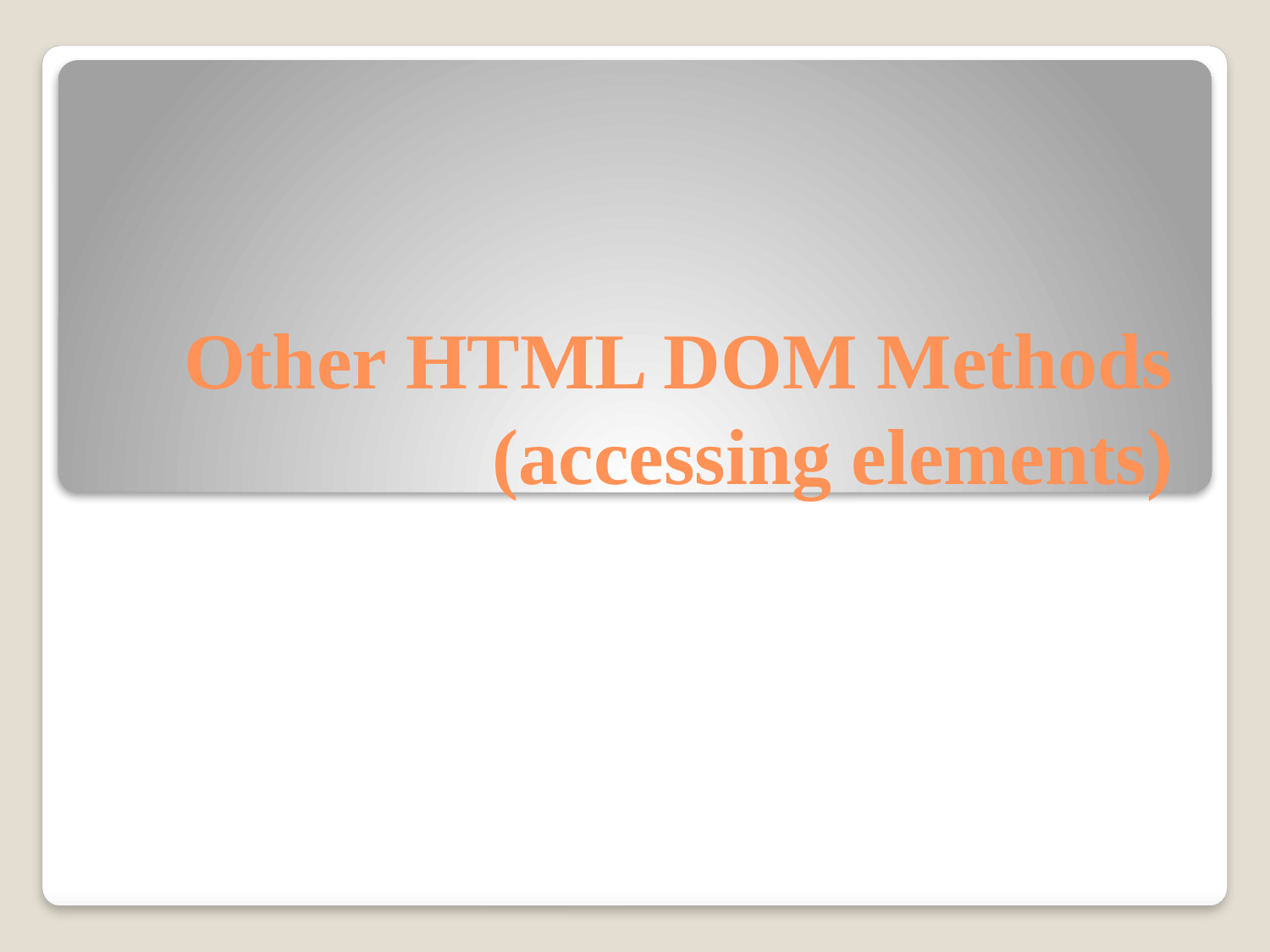

# Other HTML DOM Methods (accessing elements)